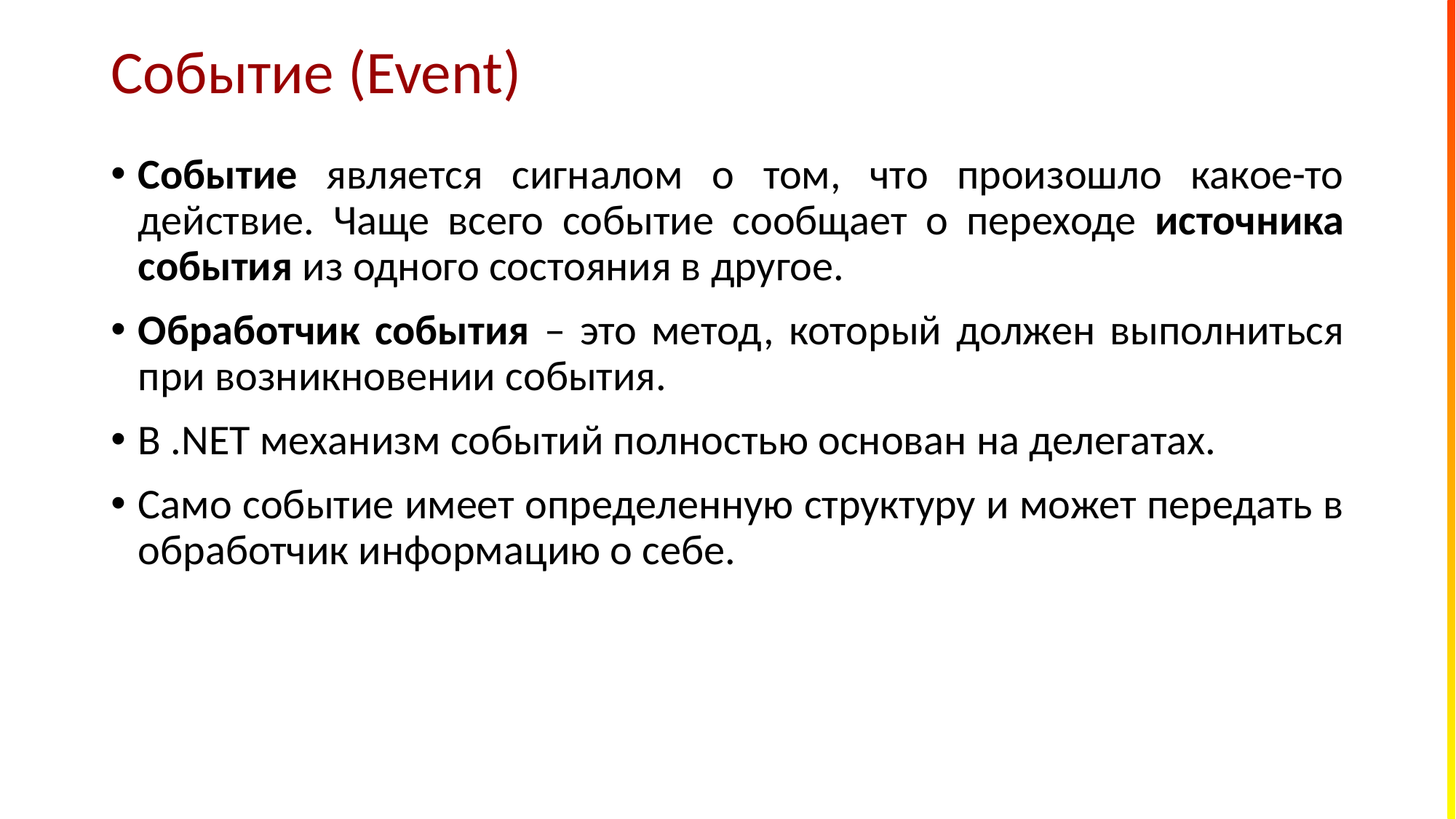

# Событие (Event)
Событие является сигналом о том, что произошло какое-то действие. Чаще всего событие сообщает о переходе источника события из одного состояния в другое.
Обработчик события – это метод, который должен выполниться при возникновении события.
В .NET механизм событий полностью основан на делегатах.
Само событие имеет определенную структуру и может передать в обработчик информацию о себе.